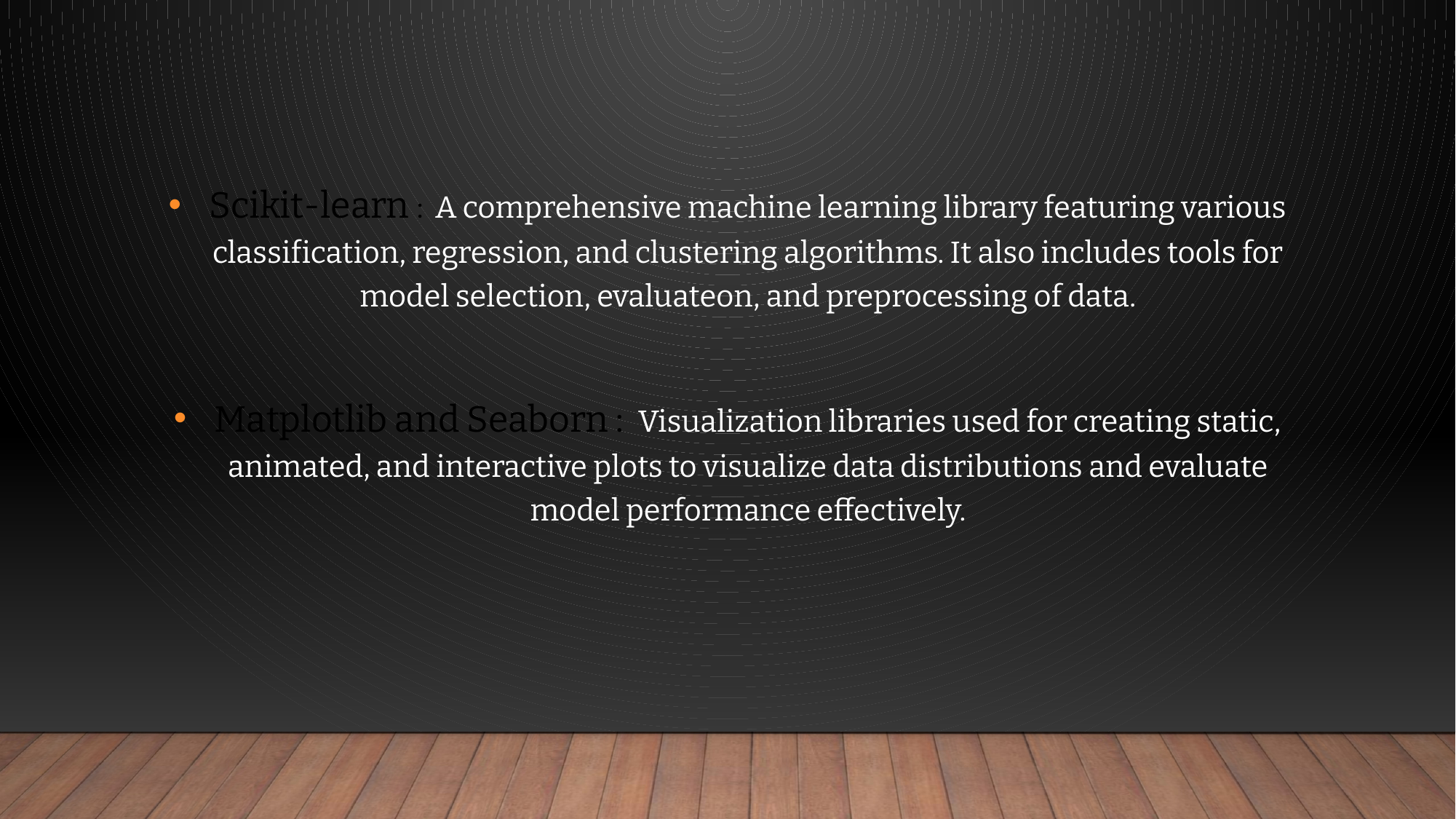

Scikit-learn :  A comprehensive machine learning library featuring various classification, regression, and clustering algorithms. It also includes tools for model selection, evaluateon, and preprocessing of data.

Matplotlib and Seaborn :  Visualization libraries used for creating static, animated, and interactive plots to visualize data distributions and evaluate model performance effectively.